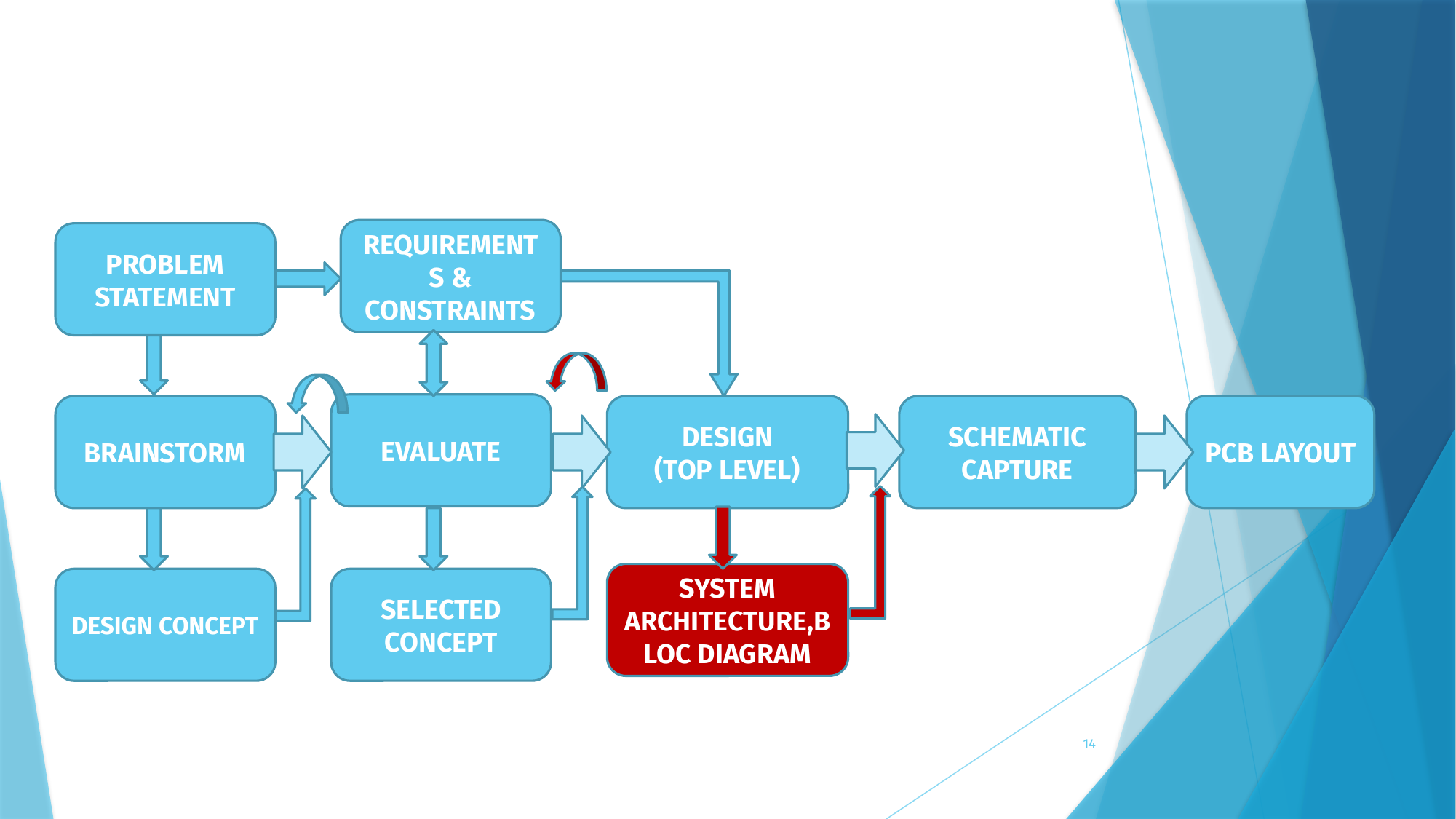

REQUIREMENTS & CONSTRAINTS
PROBLEM STATEMENT

EVALUATE
BRAINSTORM
DESIGN
(TOP LEVEL)
SCHEMATIC CAPTURE
PCB LAYOUT

SYSTEM ARCHITECTURE,BLOC DIAGRAM
DESIGN CONCEPT
SELECTED CONCEPT
14